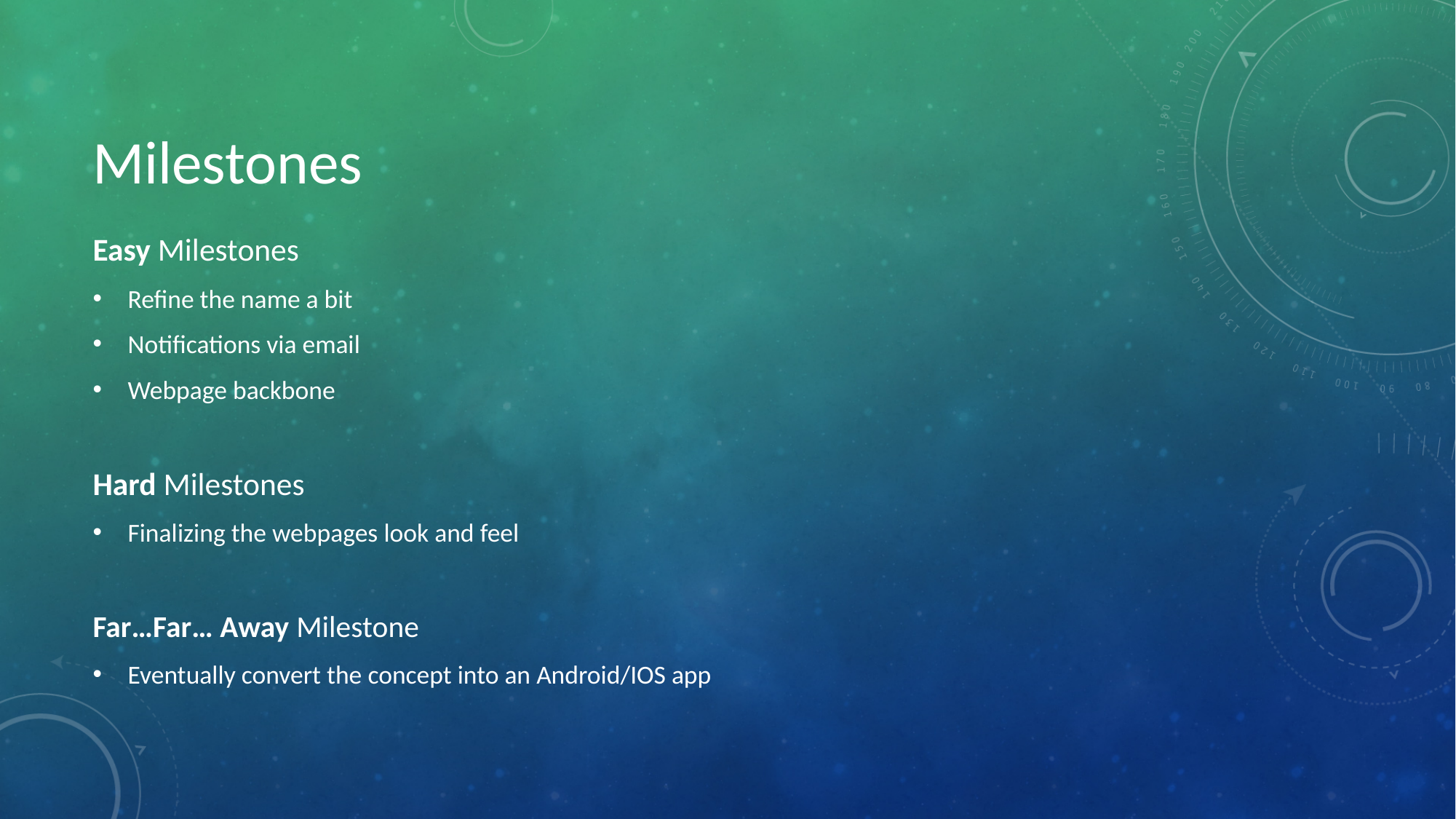

# Milestones
Easy Milestones
Refine the name a bit
Notifications via email
Webpage backbone

Hard Milestones
Finalizing the webpages look and feel

Far…Far… Away Milestone
Eventually convert the concept into an Android/IOS app